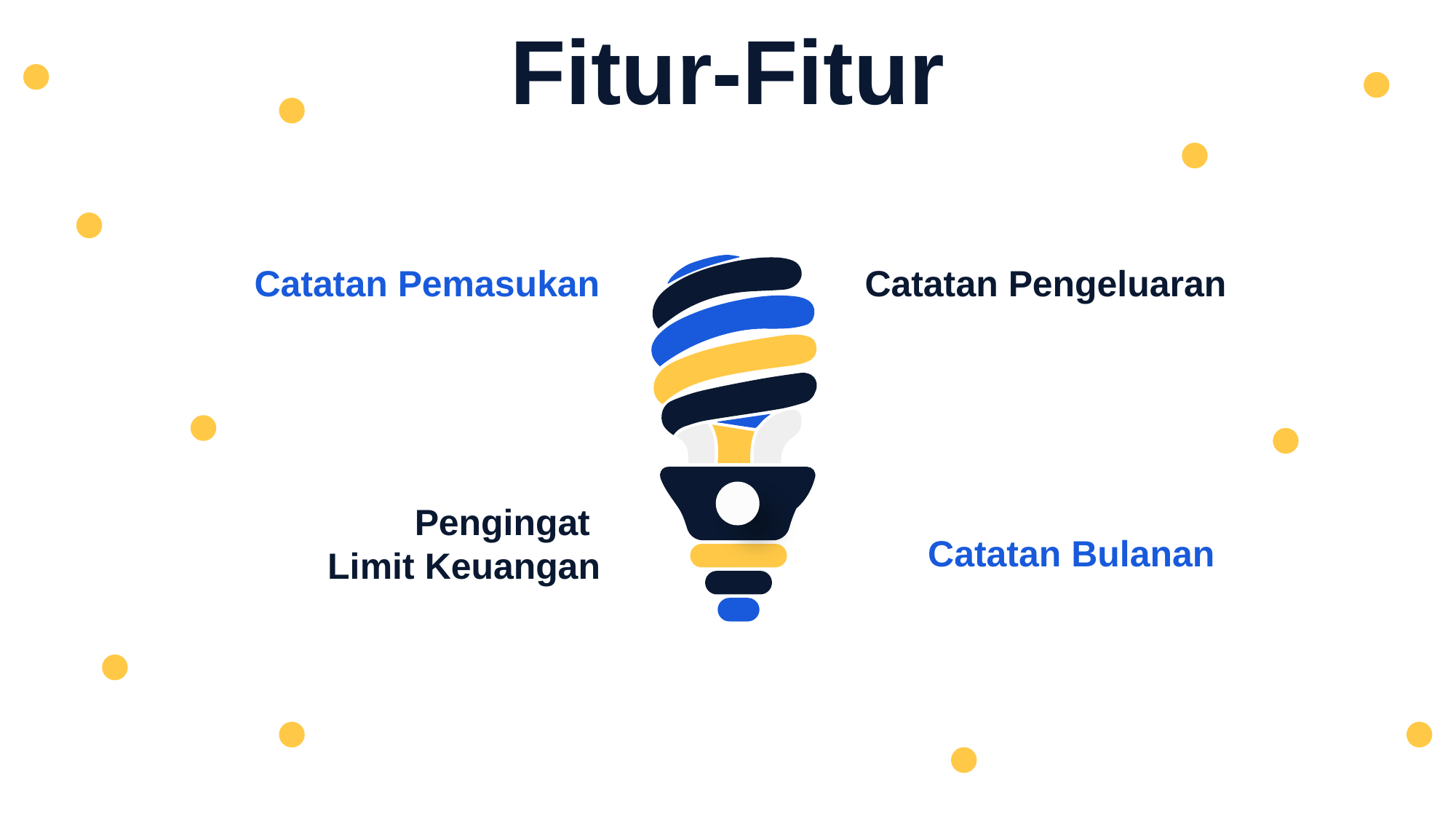

Fitur-Fitur

Catatan Pemasukan
Catatan Pengeluaran

Pengingat
Limit Keuangan
Catatan Bulanan